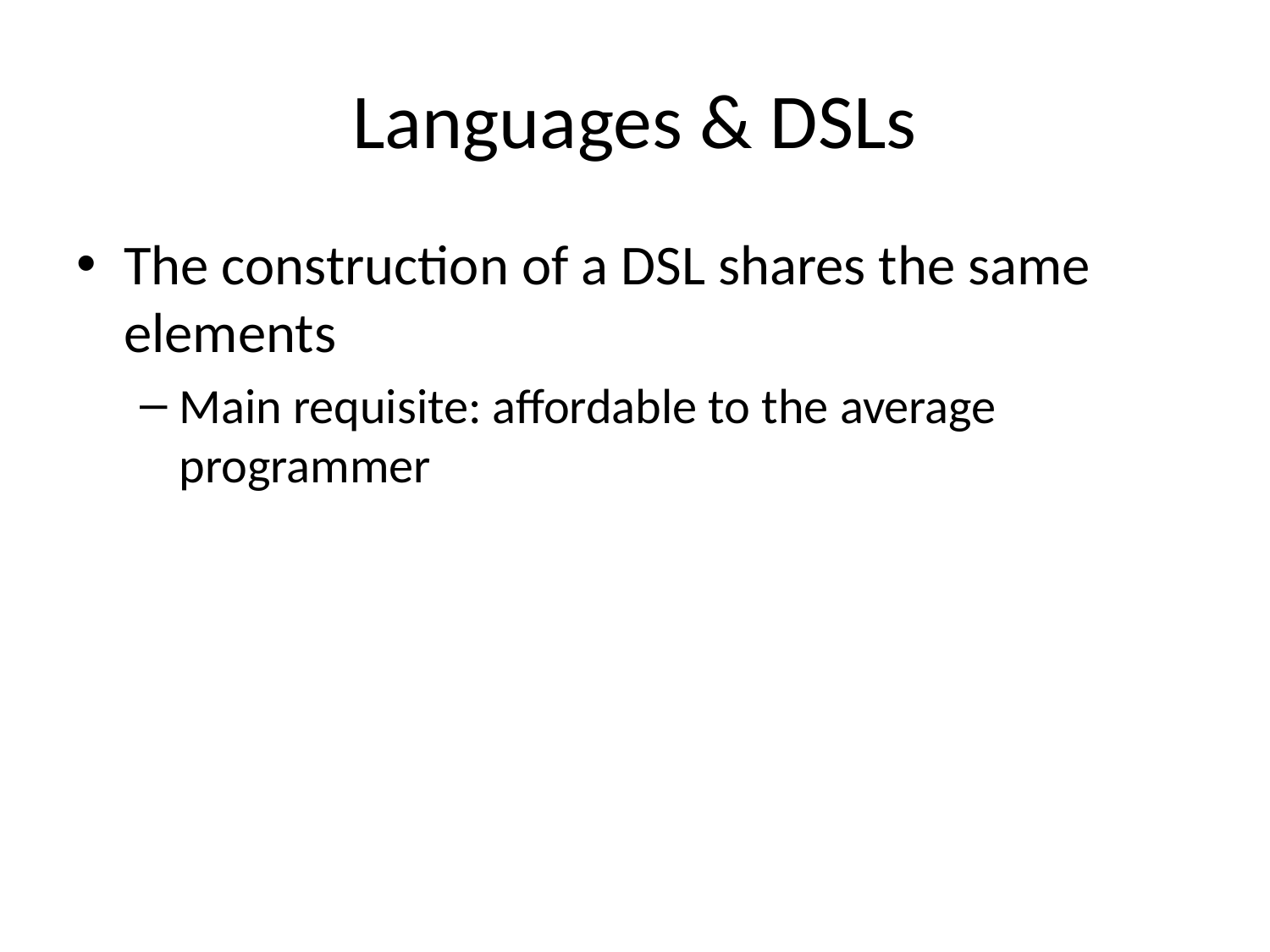

# Languages & DSLs
The construction of a DSL shares the same elements
Main requisite: affordable to the average programmer